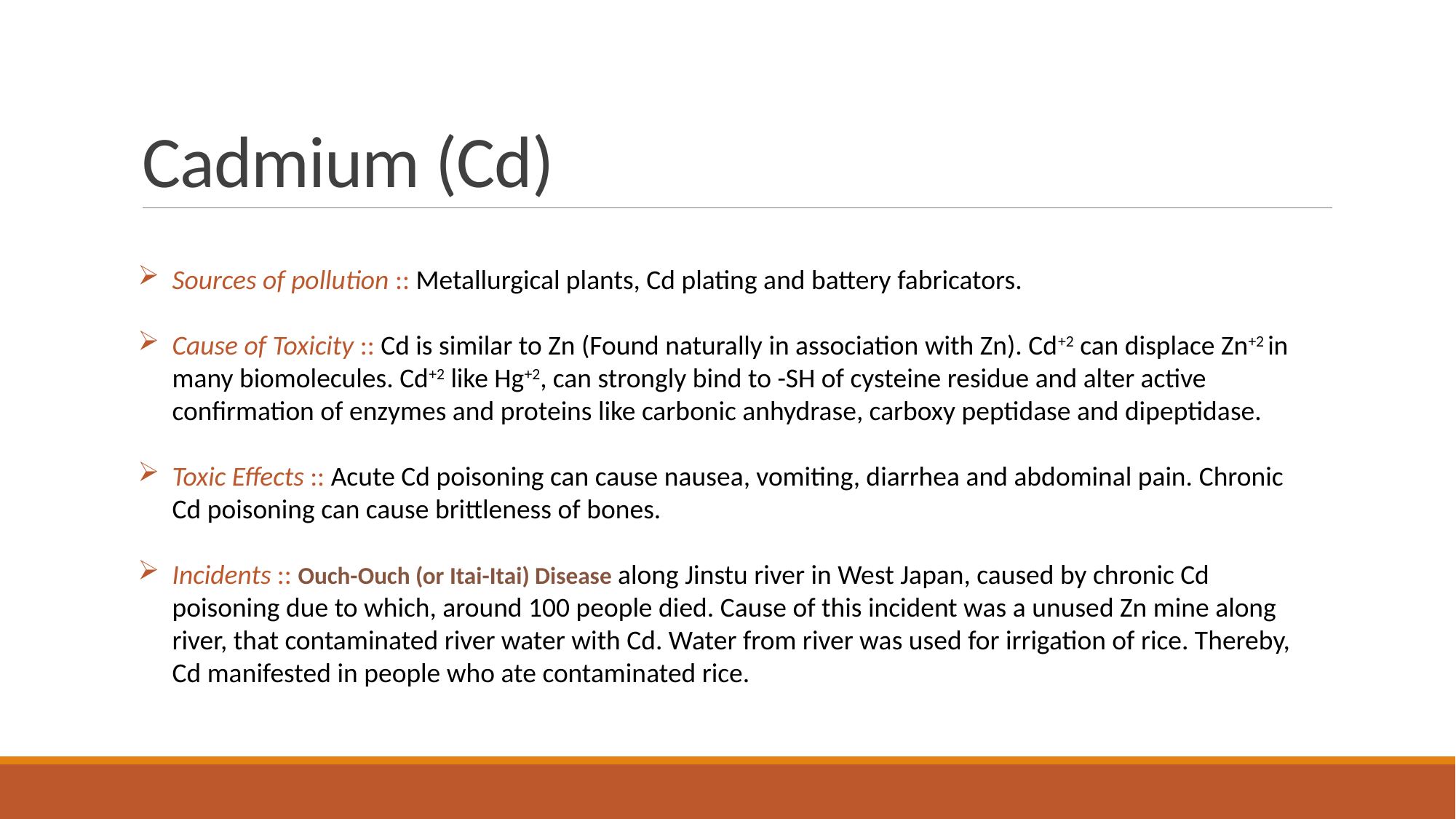

# Cadmium (Cd)
Sources of pollution :: Metallurgical plants, Cd plating and battery fabricators.

Cause of Toxicity :: Cd is similar to Zn (Found naturally in association with Zn). Cd+2 can displace Zn+2 in many biomolecules. Cd+2 like Hg+2, can strongly bind to -SH of cysteine residue and alter active confirmation of enzymes and proteins like carbonic anhydrase, carboxy peptidase and dipeptidase.

Toxic Effects :: Acute Cd poisoning can cause nausea, vomiting, diarrhea and abdominal pain. Chronic Cd poisoning can cause brittleness of bones.

Incidents :: Ouch-Ouch (or Itai-Itai) Disease along Jinstu river in West Japan, caused by chronic Cd poisoning due to which, around 100 people died. Cause of this incident was a unused Zn mine along river, that contaminated river water with Cd. Water from river was used for irrigation of rice. Thereby, Cd manifested in people who ate contaminated rice.